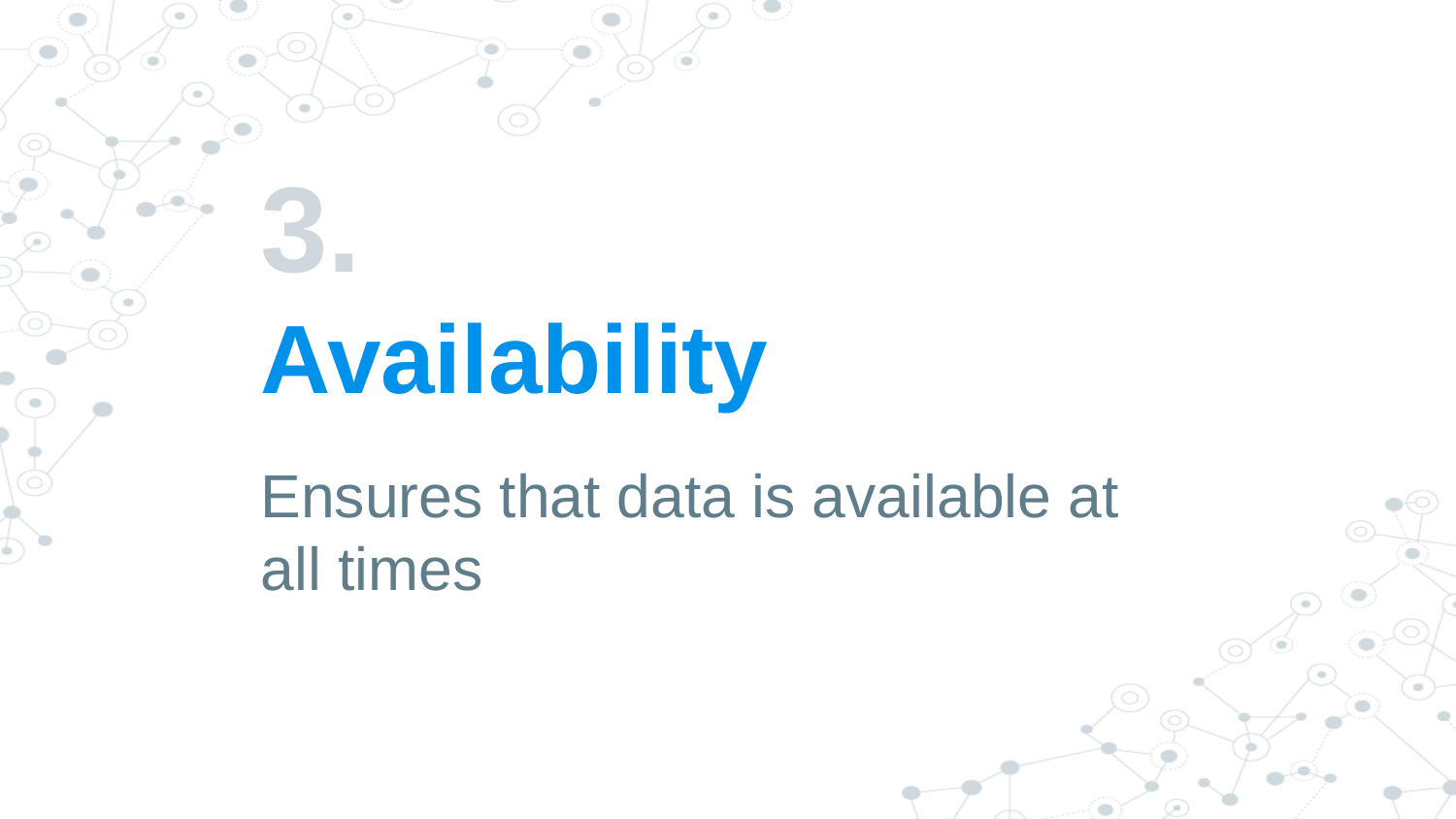

# 3.
Availability
Ensures that data is available at all times